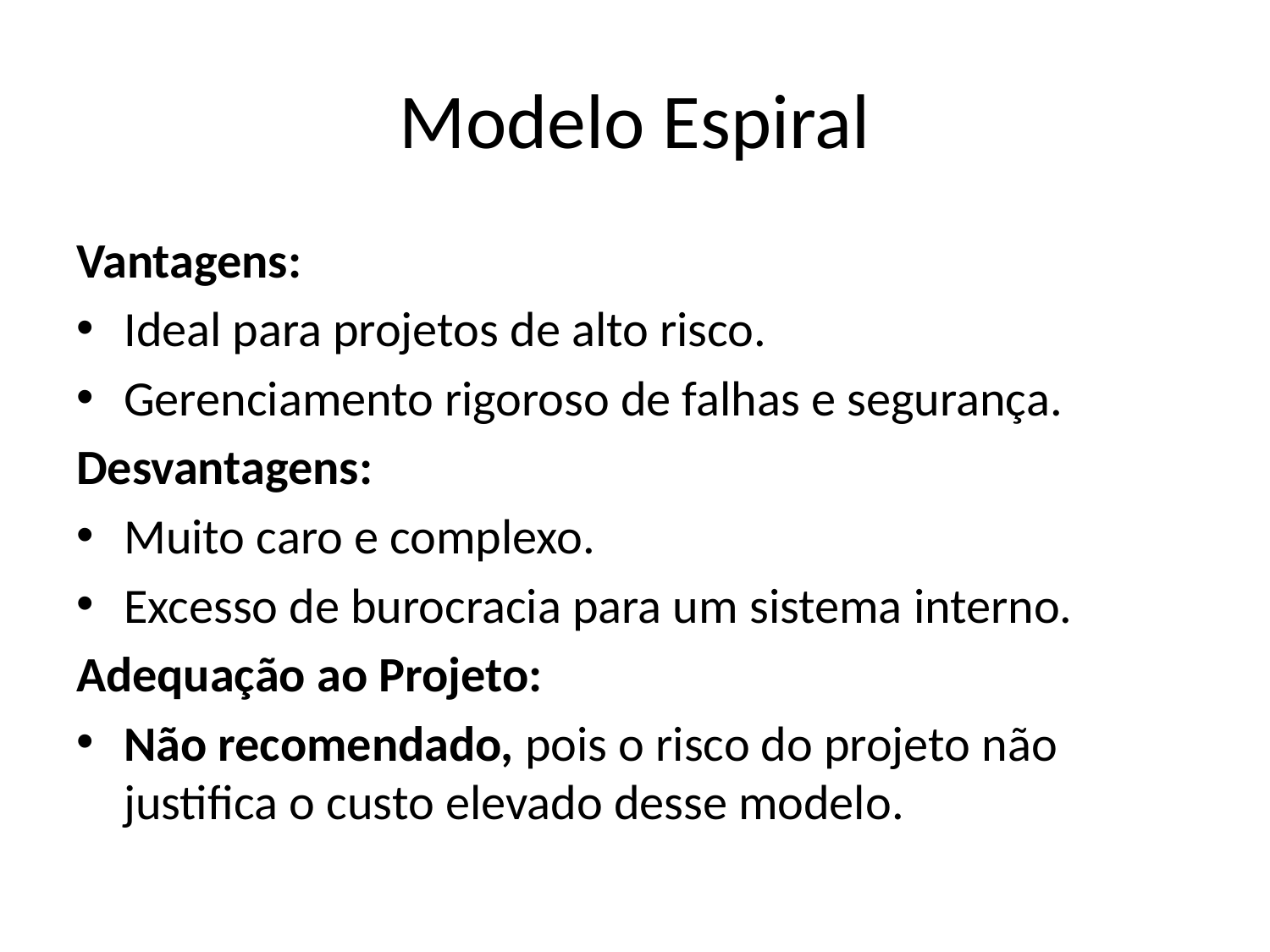

# Modelo Espiral
Vantagens:
Ideal para projetos de alto risco.
Gerenciamento rigoroso de falhas e segurança.
Desvantagens:
Muito caro e complexo.
Excesso de burocracia para um sistema interno.
Adequação ao Projeto:
Não recomendado, pois o risco do projeto não justifica o custo elevado desse modelo.